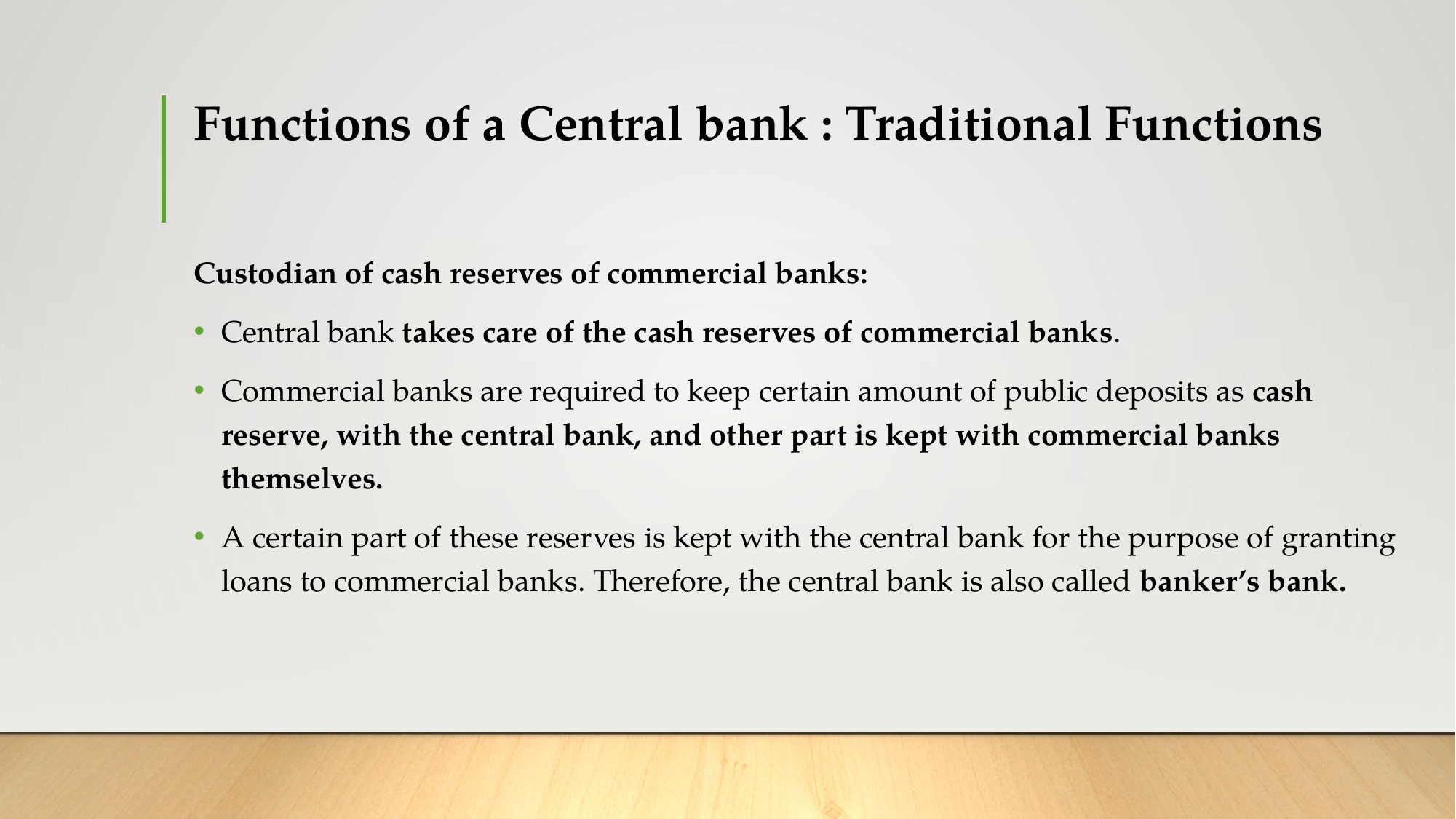

# Functions of a Central bank : Traditional Functions
Custodian of cash reserves of commercial banks:
Central bank takes care of the cash reserves of commercial banks.
Commercial banks are required to keep certain amount of public deposits as cash reserve, with the central bank, and other part is kept with commercial banks themselves.
A certain part of these reserves is kept with the central bank for the purpose of granting loans to commercial banks. Therefore, the central bank is also called banker’s bank.